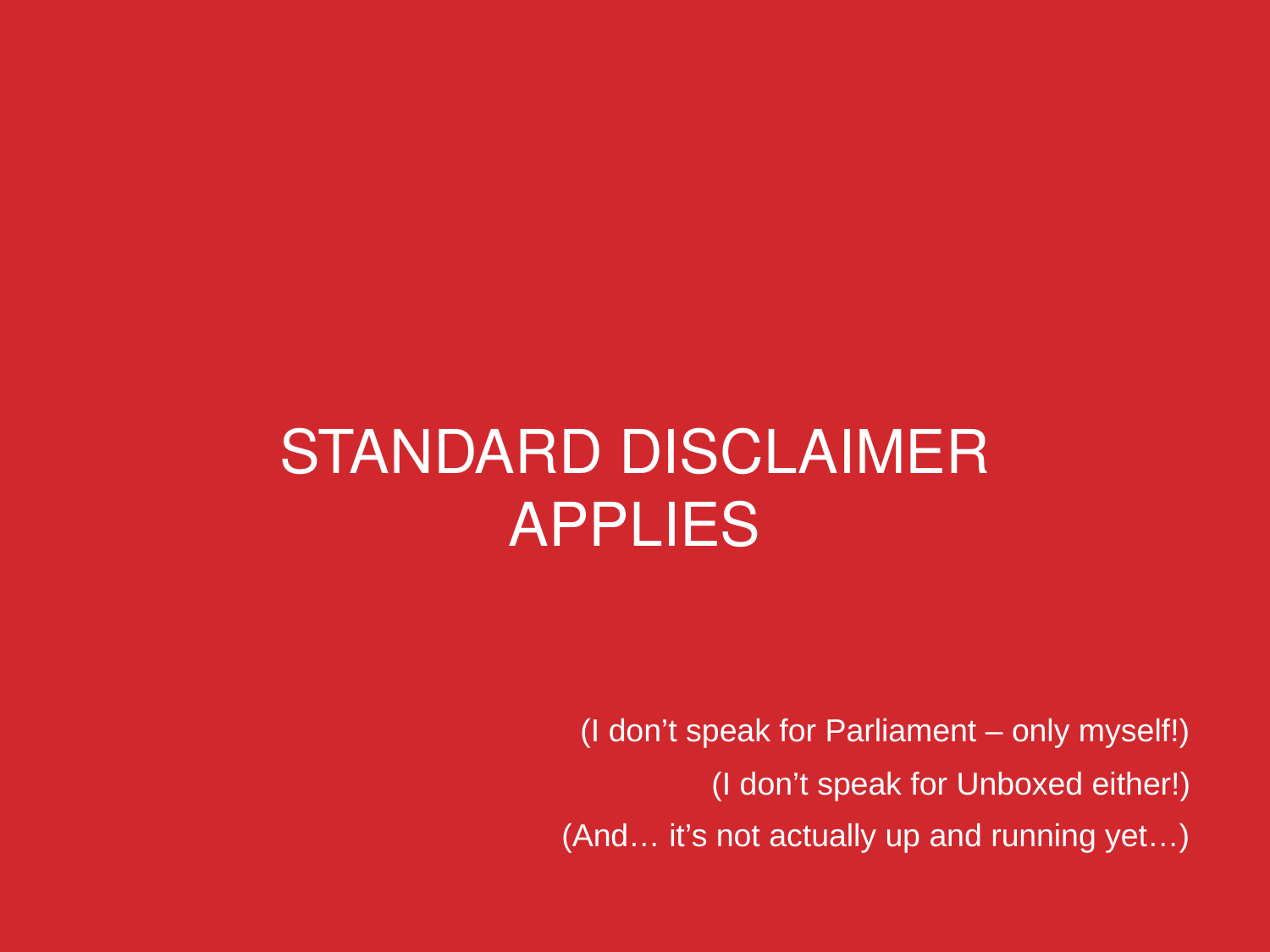

# STANDARD DISCLAIMER APPLIES
(I don’t speak for Parliament – only myself!)
(I don’t speak for Unboxed either!)
(And… it’s not actually up and running yet…)